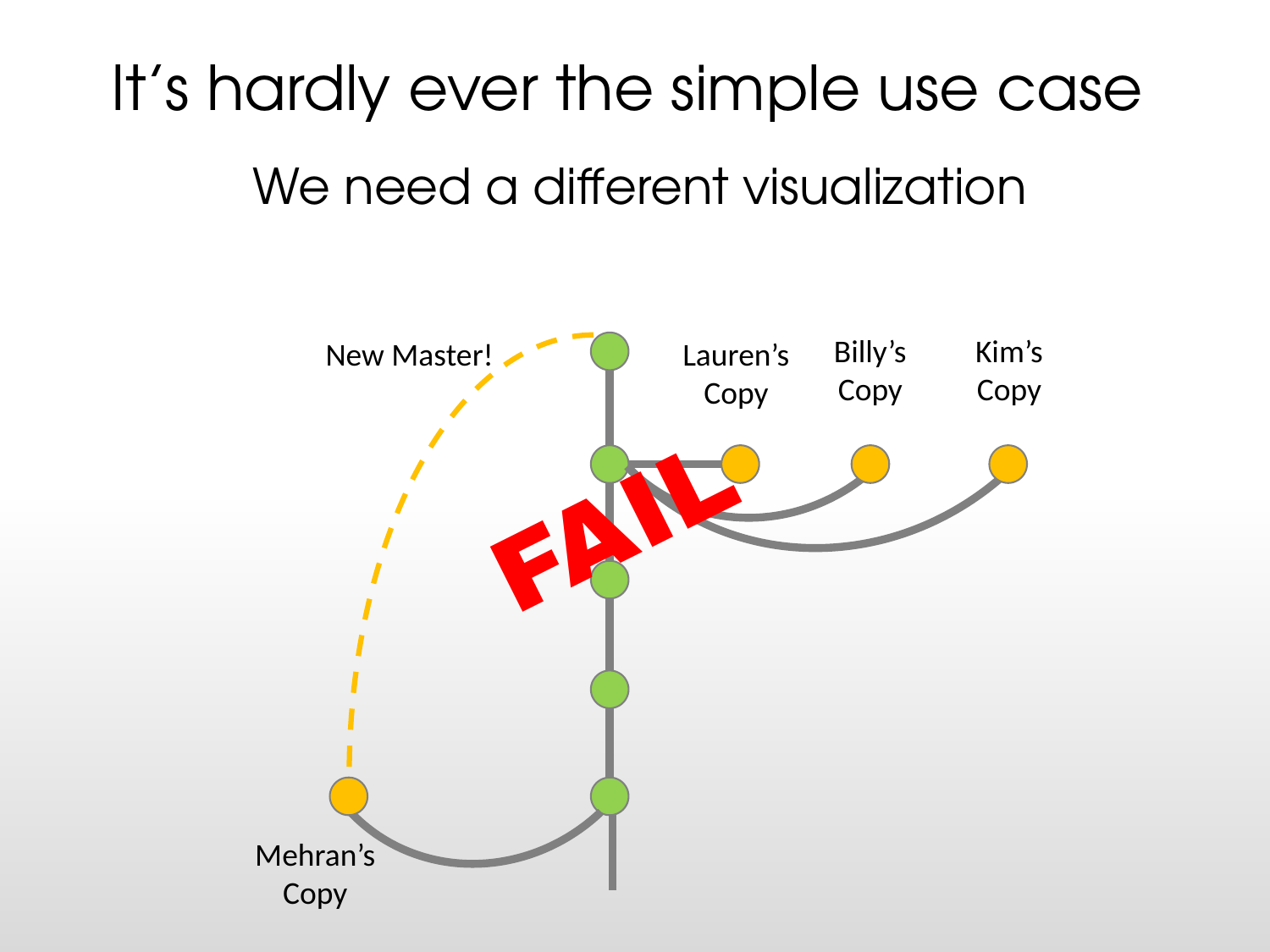

# It’s hardly ever the simple use case We need a different visualization

Kim’s Copy
Billy’s Copy
New Master!
Lauren’s Copy

FAIL

Mehran’s Copy